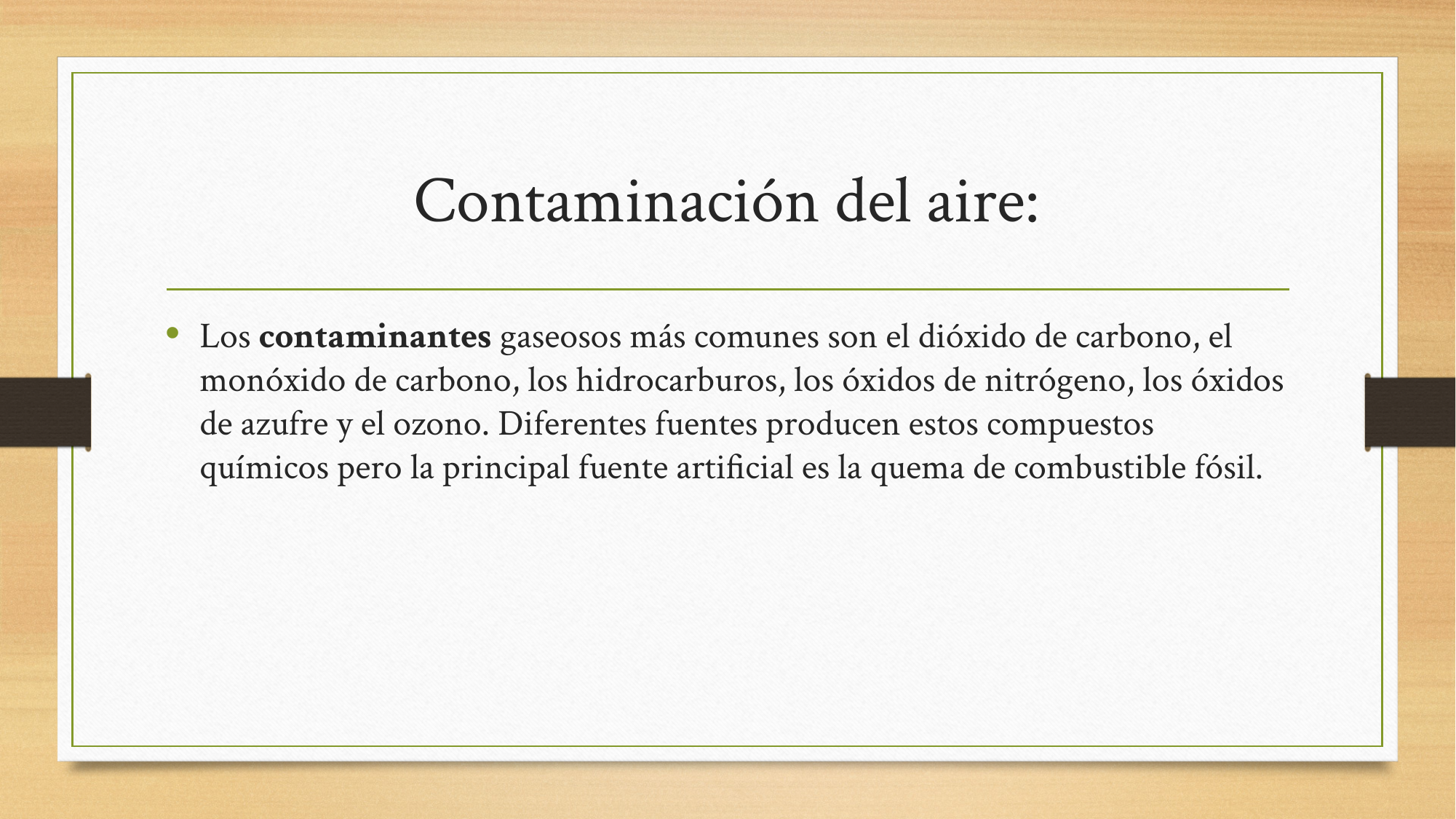

# Contaminación del aire:
Los contaminantes gaseosos más comunes son el dióxido de carbono, el monóxido de carbono, los hidrocarburos, los óxidos de nitrógeno, los óxidos de azufre y el ozono. Diferentes fuentes producen estos compuestos químicos pero la principal fuente artificial es la quema de combustible fósil.